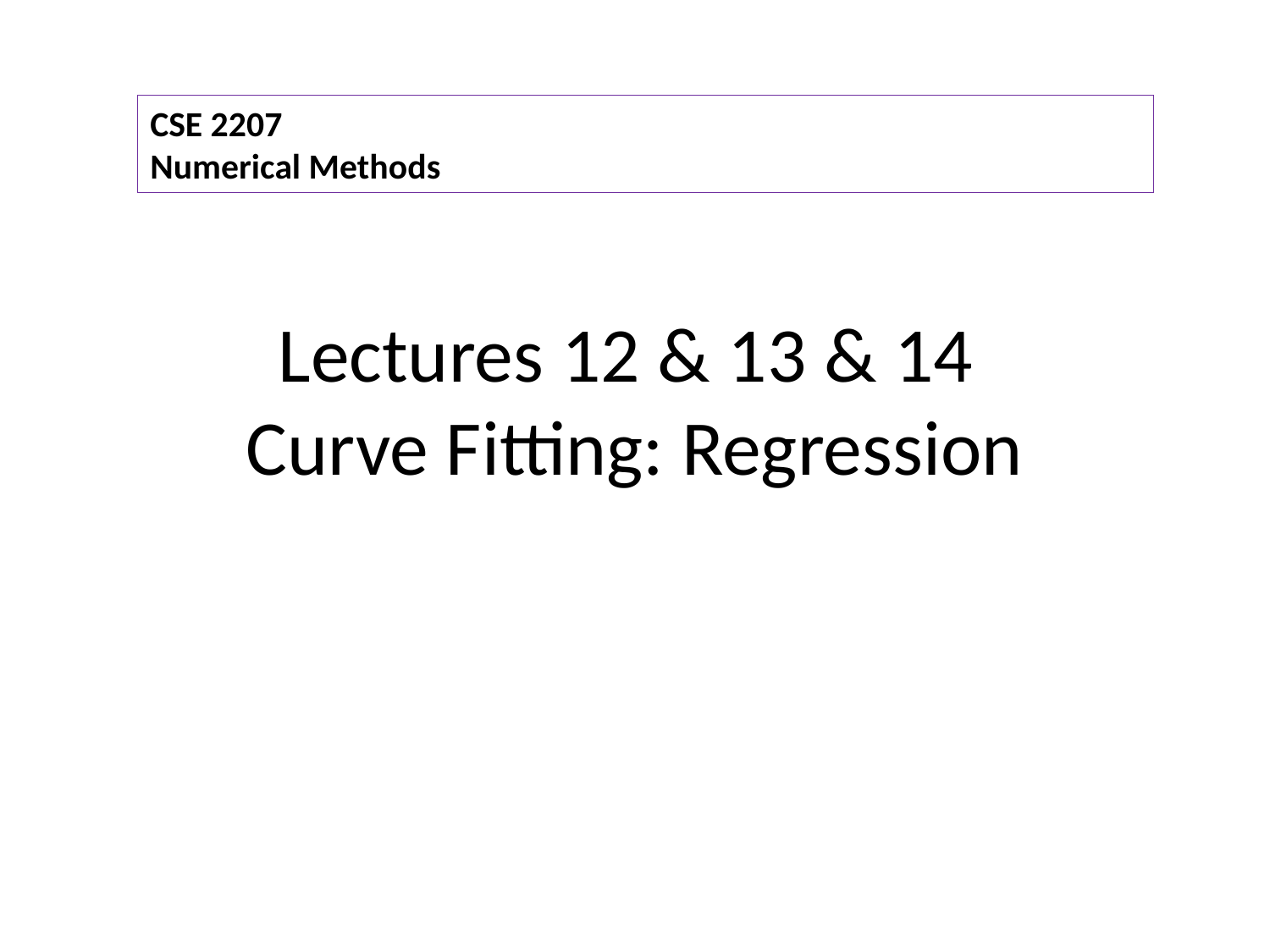

CSE 2207
Numerical Methods
# Lectures 12 & 13 & 14 Curve Fitting: Regression